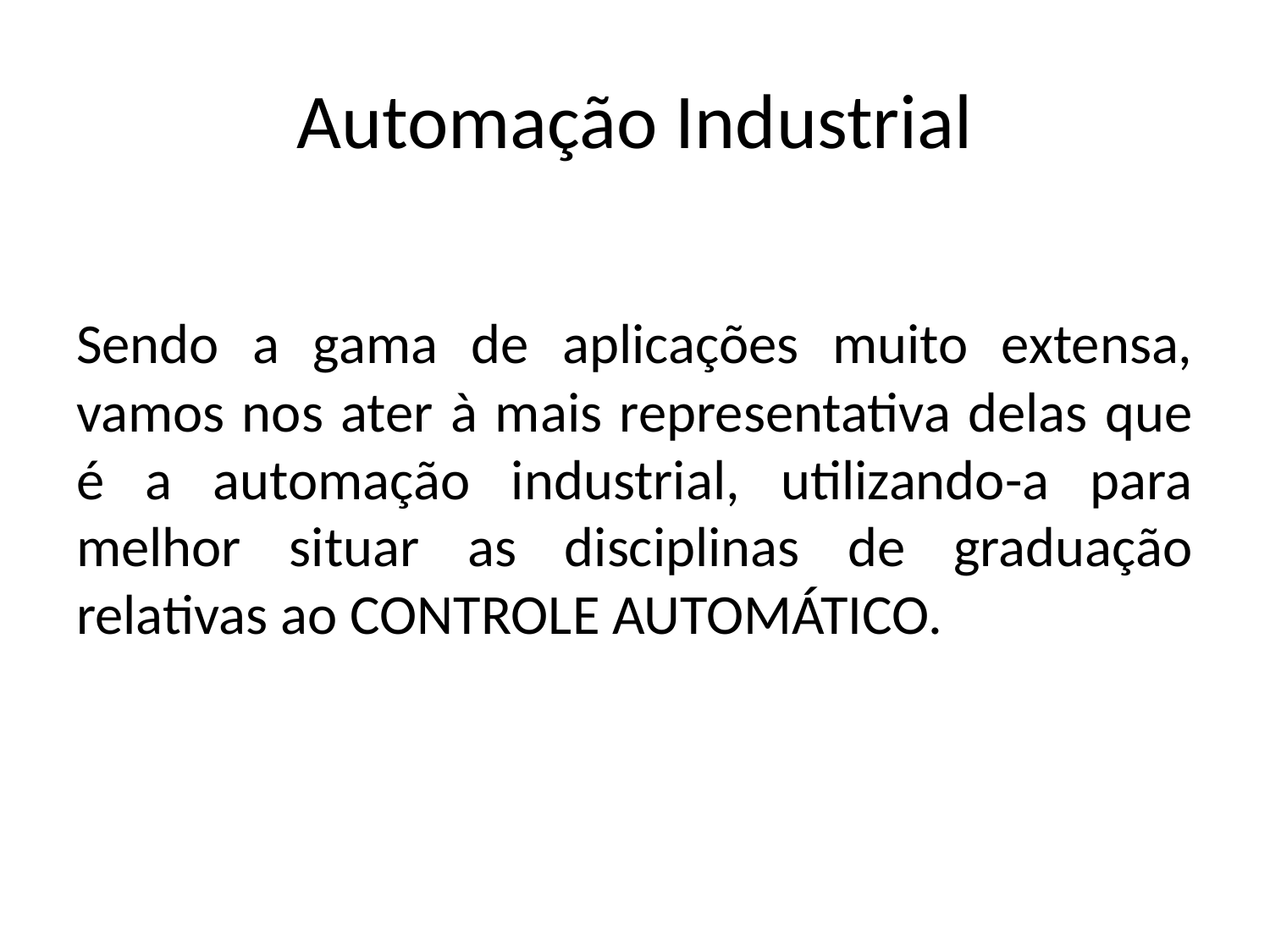

# Automação Industrial

Sendo a gama de aplicações muito extensa, vamos nos ater à mais representativa delas que é a automação industrial, utilizando-a para melhor situar as disciplinas de graduação relativas ao CONTROLE AUTOMÁTICO.